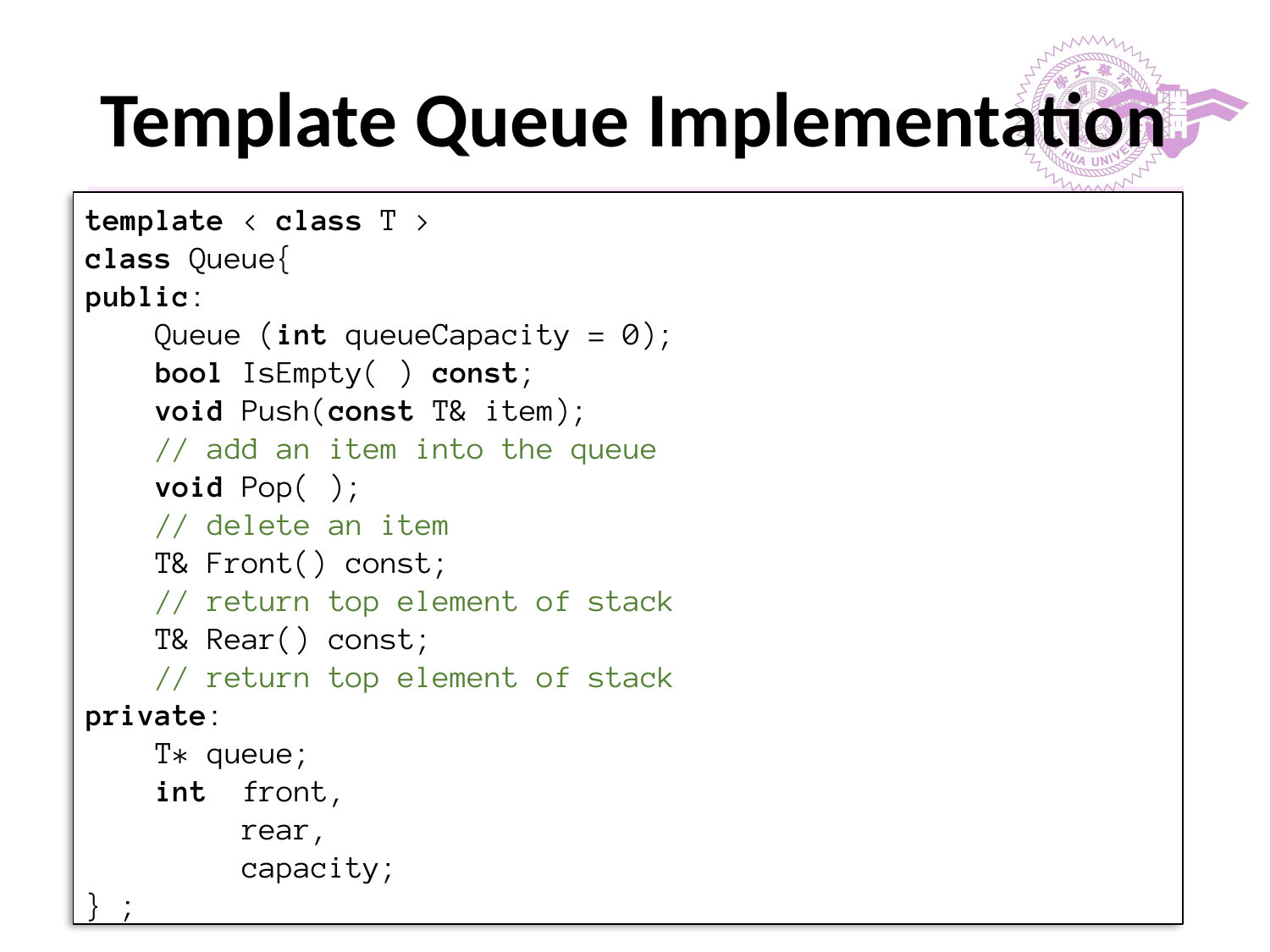

# Template Queue Implementation
template < class T >
class Queue{
public:
    Queue (int queueCapacity = 0);
    bool IsEmpty( ) const;
    void Push(const T& item);
    // add an item into the queue
    void Pop( );
    // delete an item
    T& Front() const;
    // return top element of stack
    T& Rear() const;
    // return top element of stack
private:
    T* queue;
    int  front,
         rear,
         capacity;
} ;

80